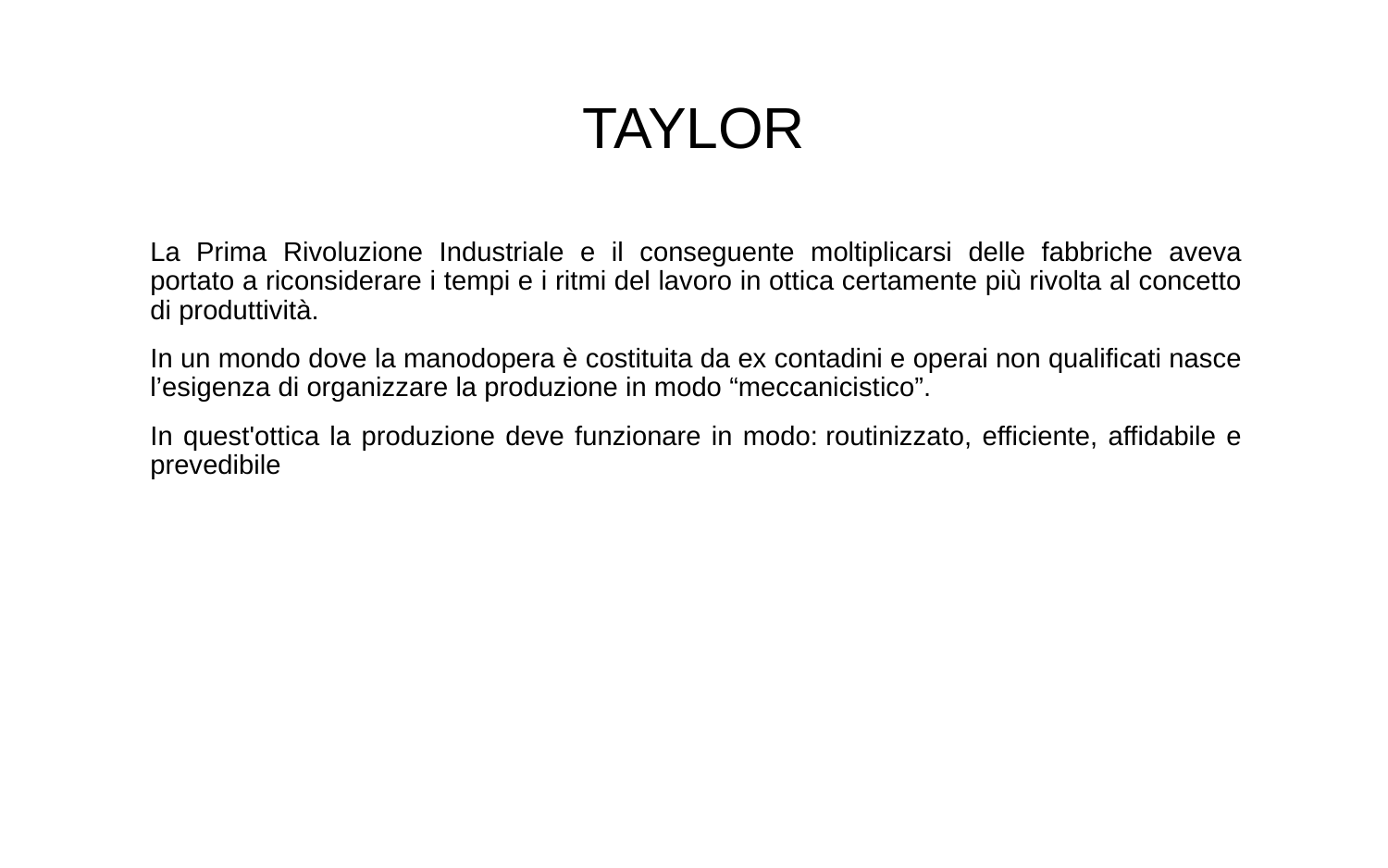

TAYLOR
La Prima Rivoluzione Industriale e il conseguente moltiplicarsi delle fabbriche aveva portato a riconsiderare i tempi e i ritmi del lavoro in ottica certamente più rivolta al concetto di produttività.
In un mondo dove la manodopera è costituita da ex contadini e operai non qualificati nasce l’esigenza di organizzare la produzione in modo “meccanicistico”.
In quest'ottica la produzione deve funzionare in modo: routinizzato, efficiente, affidabile e prevedibile